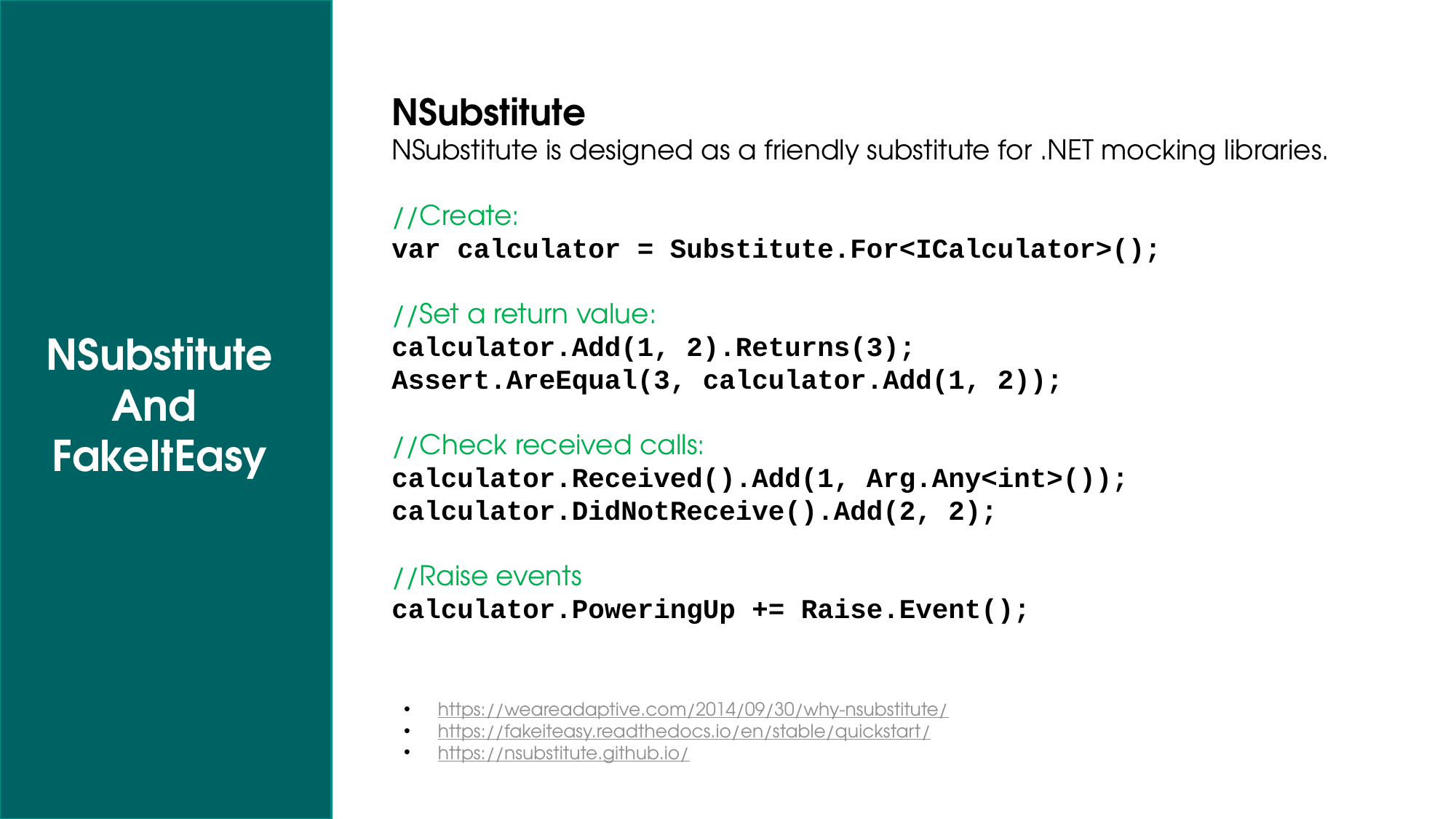

NSubstitute
NSubstitute is designed as a friendly substitute for .NET mocking libraries.

//Create:
var calculator = Substitute.For<ICalculator>();

//Set a return value:
calculator.Add(1, 2).Returns(3);
Assert.AreEqual(3, calculator.Add(1, 2));

//Check received calls:
calculator.Received().Add(1, Arg.Any<int>());
calculator.DidNotReceive().Add(2, 2);

//Raise events
calculator.PoweringUp += Raise.Event();

NSubstituteAnd
FakeItEasy
https://weareadaptive.com/2014/09/30/why-nsubstitute/
https://fakeiteasy.readthedocs.io/en/stable/quickstart/
https://nsubstitute.github.io/